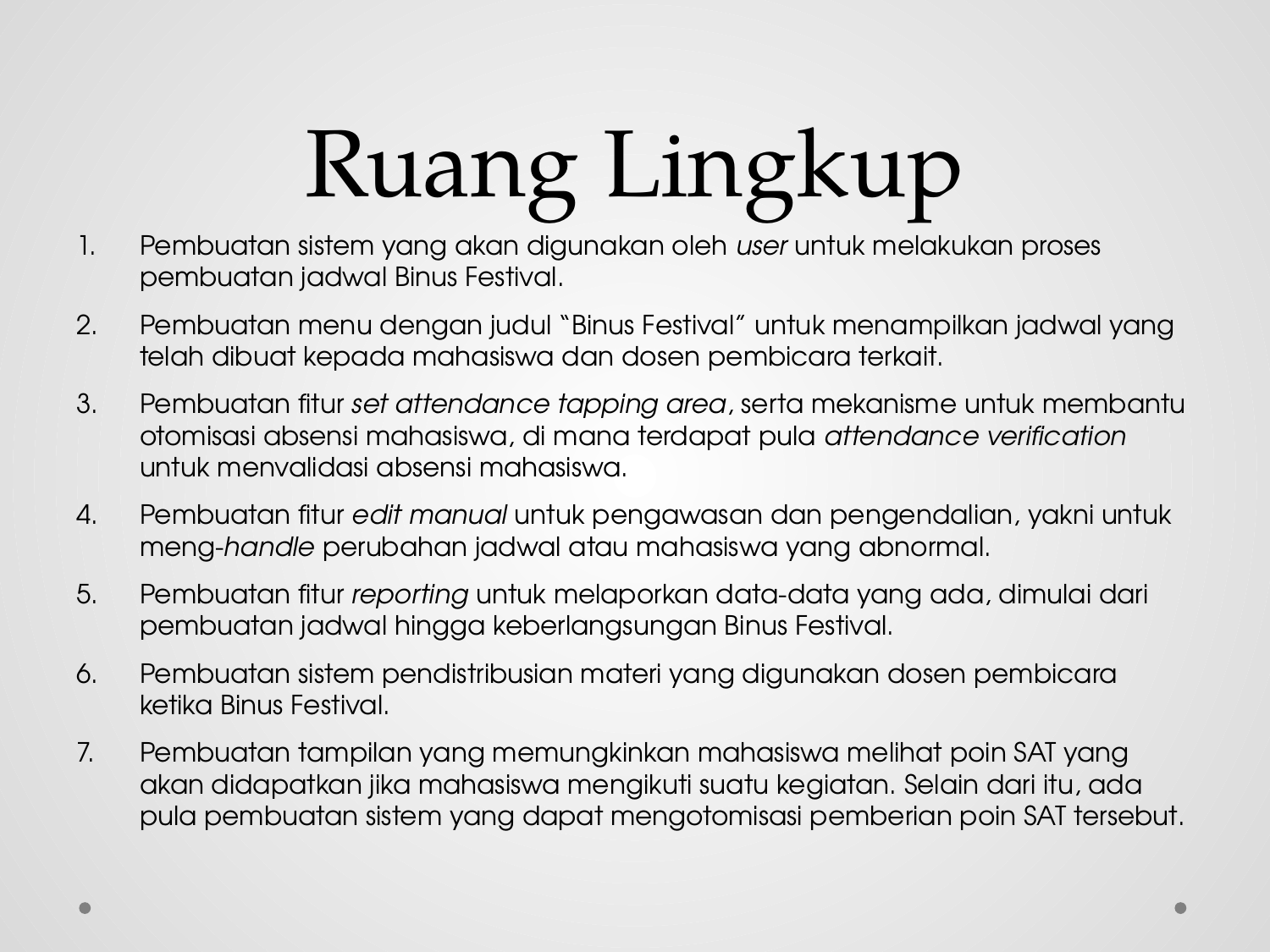

# Ruang Lingkup
Pembuatan sistem yang akan digunakan oleh user untuk melakukan proses pembuatan jadwal Binus Festival.
Pembuatan menu dengan judul “Binus Festival” untuk menampilkan jadwal yang telah dibuat kepada mahasiswa dan dosen pembicara terkait.
Pembuatan fitur set attendance tapping area, serta mekanisme untuk membantu otomisasi absensi mahasiswa, di mana terdapat pula attendance verification untuk menvalidasi absensi mahasiswa.
Pembuatan fitur edit manual untuk pengawasan dan pengendalian, yakni untuk meng-handle perubahan jadwal atau mahasiswa yang abnormal.
Pembuatan fitur reporting untuk melaporkan data-data yang ada, dimulai dari pembuatan jadwal hingga keberlangsungan Binus Festival.
Pembuatan sistem pendistribusian materi yang digunakan dosen pembicara ketika Binus Festival.
Pembuatan tampilan yang memungkinkan mahasiswa melihat poin SAT yang akan didapatkan jika mahasiswa mengikuti suatu kegiatan. Selain dari itu, ada pula pembuatan sistem yang dapat mengotomisasi pemberian poin SAT tersebut.